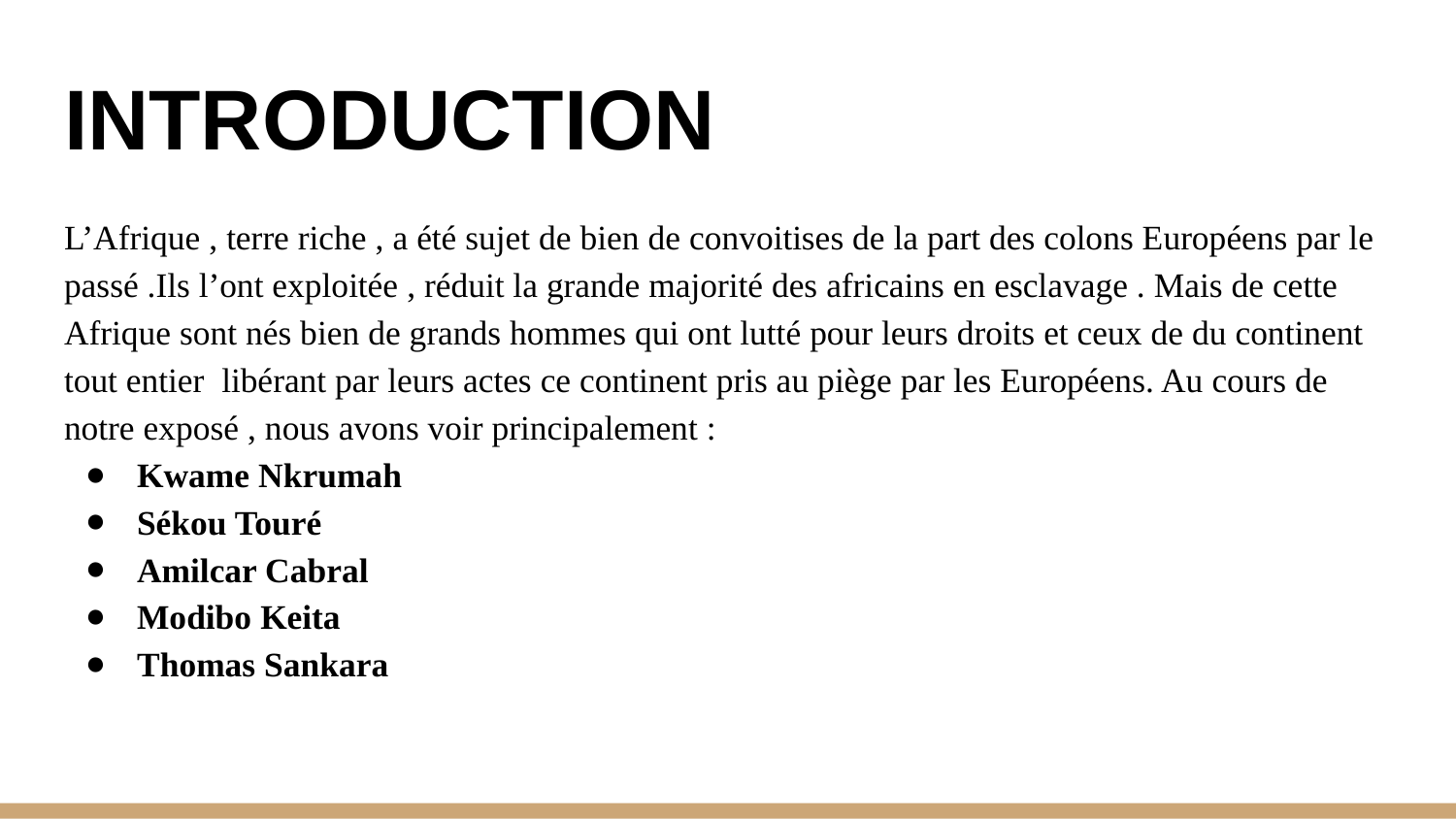

# INTRODUCTION
L’Afrique , terre riche , a été sujet de bien de convoitises de la part des colons Européens par le passé .Ils l’ont exploitée , réduit la grande majorité des africains en esclavage . Mais de cette Afrique sont nés bien de grands hommes qui ont lutté pour leurs droits et ceux de du continent tout entier  libérant par leurs actes ce continent pris au piège par les Européens. Au cours de notre exposé , nous avons voir principalement :
Kwame Nkrumah
Sékou Touré
Amilcar Cabral
Modibo Keita
Thomas Sankara